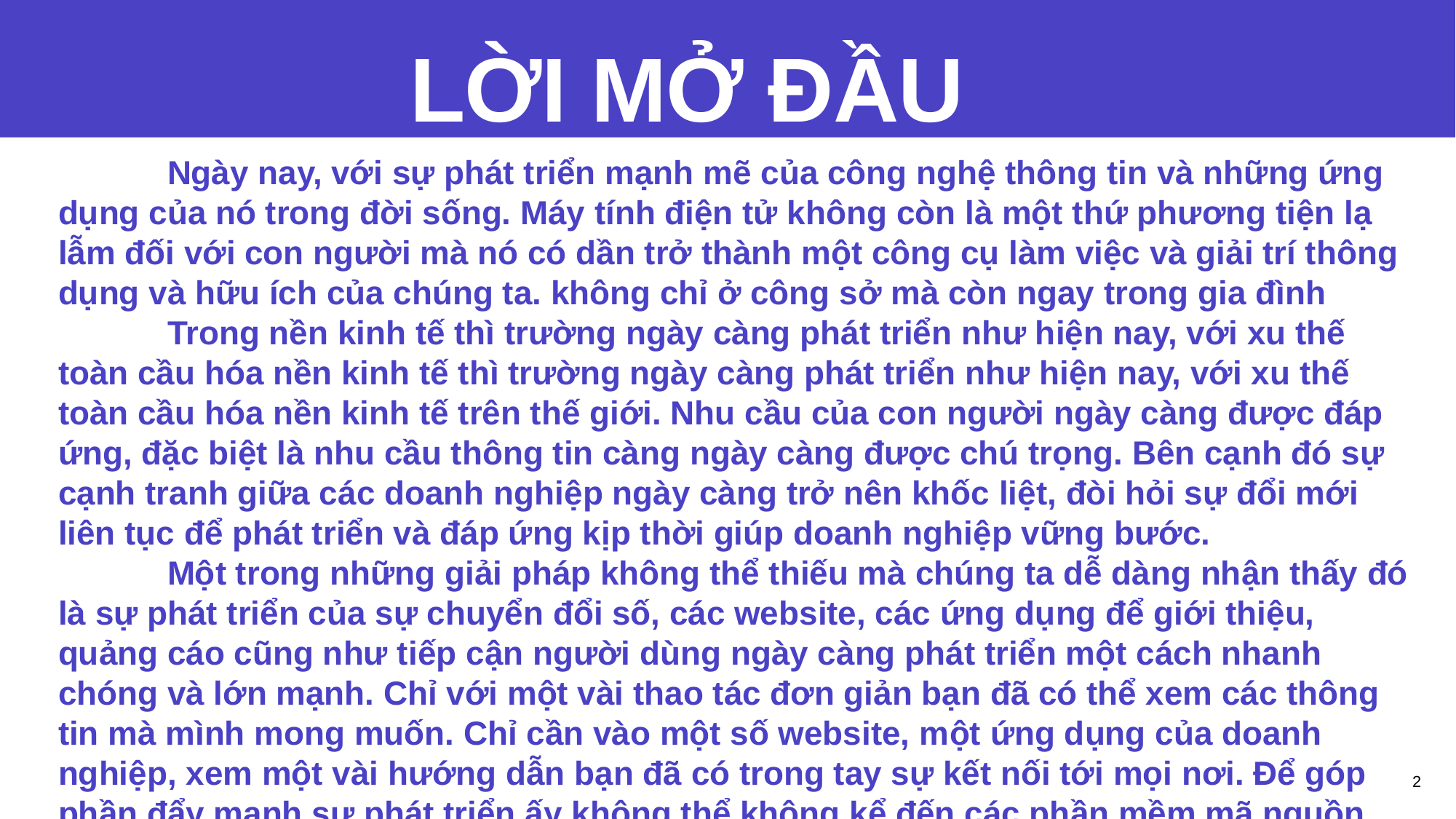

# LỜI MỞ ĐẦU
	Ngày nay, với sự phát triển mạnh mẽ của công nghệ thông tin và những ứng dụng của nó trong đời sống. Máy tính điện tử không còn là một thứ phương tiện lạ lẫm đối với con người mà nó có dần trở thành một công cụ làm việc và giải trí thông dụng và hữu ích của chúng ta. không chỉ ở công sở mà còn ngay trong gia đình
	Trong nền kinh tế thì trường ngày càng phát triển như hiện nay, với xu thế toàn cầu hóa nền kinh tế thì trường ngày càng phát triển như hiện nay, với xu thế toàn cầu hóa nền kinh tế trên thế giới. Nhu cầu của con người ngày càng được đáp ứng, đặc biệt là nhu cầu thông tin càng ngày càng được chú trọng. Bên cạnh đó sự cạnh tranh giữa các doanh nghiệp ngày càng trở nên khốc liệt, đòi hỏi sự đổi mới liên tục để phát triển và đáp ứng kịp thời giúp doanh nghiệp vững bước.
	Một trong những giải pháp không thể thiếu mà chúng ta dễ dàng nhận thấy đó là sự phát triển của sự chuyển đổi số, các website, các ứng dụng để giới thiệu, quảng cáo cũng như tiếp cận người dùng ngày càng phát triển một cách nhanh chóng và lớn mạnh. Chỉ với một vài thao tác đơn giản bạn đã có thể xem các thông tin mà mình mong muốn. Chỉ cần vào một số website, một ứng dụng của doanh nghiệp, xem một vài hướng dẫn bạn đã có trong tay sự kết nối tới mọi nơi. Để góp phần đẩy mạnh sự phát triển ấy không thể không kể đến các phần mềm mã nguồn mở. Hiểu được ý nghĩa và tầm quan trọng ấy, bằng việc học tập và tìm hiểu em đã chọn lấy đề tài "Xây dựng ứng dụng thư viện âm nhạc" để làm đồ án báo cáo cho  bộ môn Phát triển phần mềm mã nguồn mở.
2